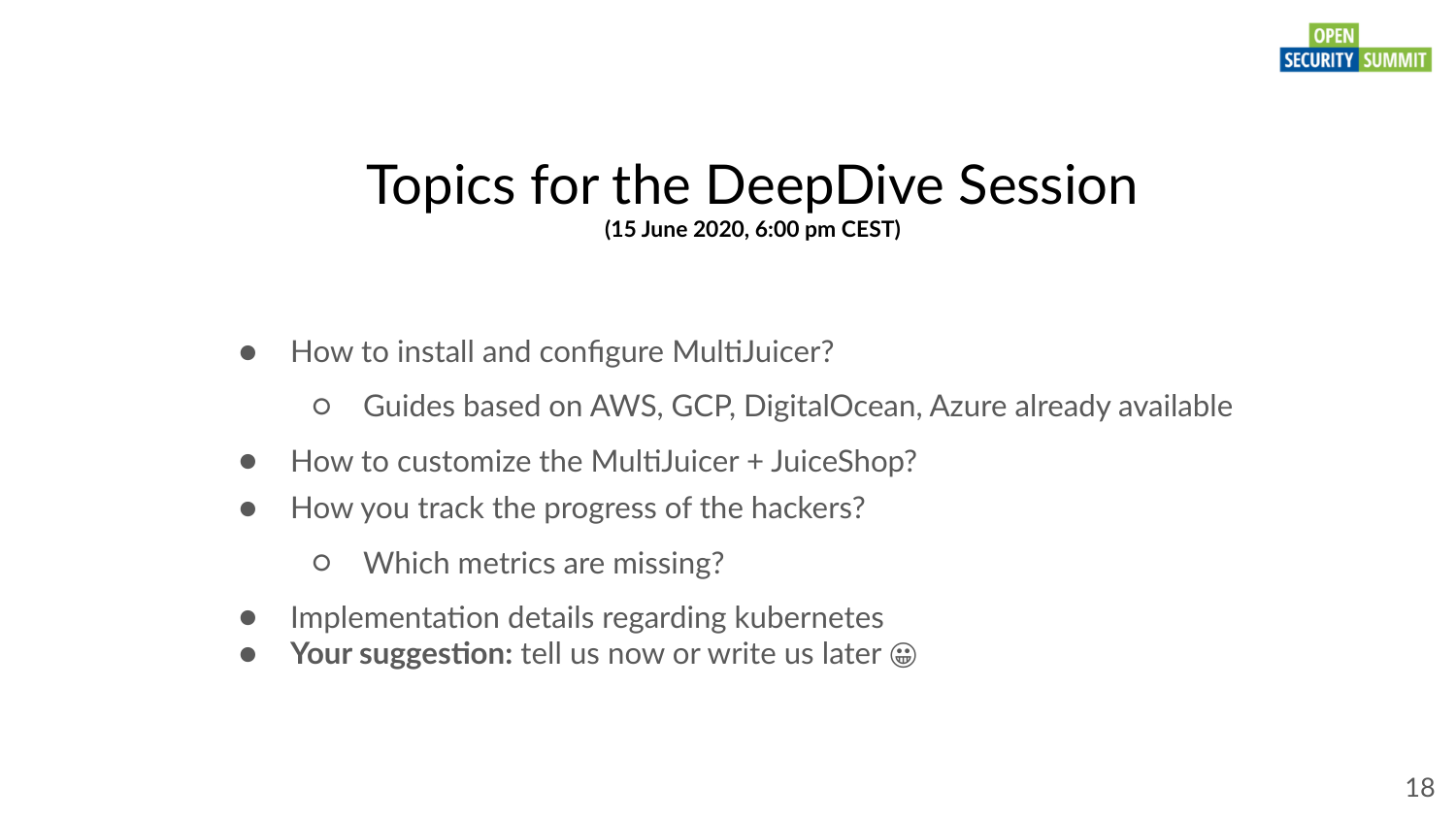

Topics for the DeepDive Session
(15 June 2020, 6:00 pm CEST)
How to install and configure MultiJuicer?
Guides based on AWS, GCP, DigitalOcean, Azure already available
How to customize the MultiJuicer + JuiceShop?
How you track the progress of the hackers?
Which metrics are missing?
Implementation details regarding kubernetes
Your suggestion: tell us now or write us later 😀
18